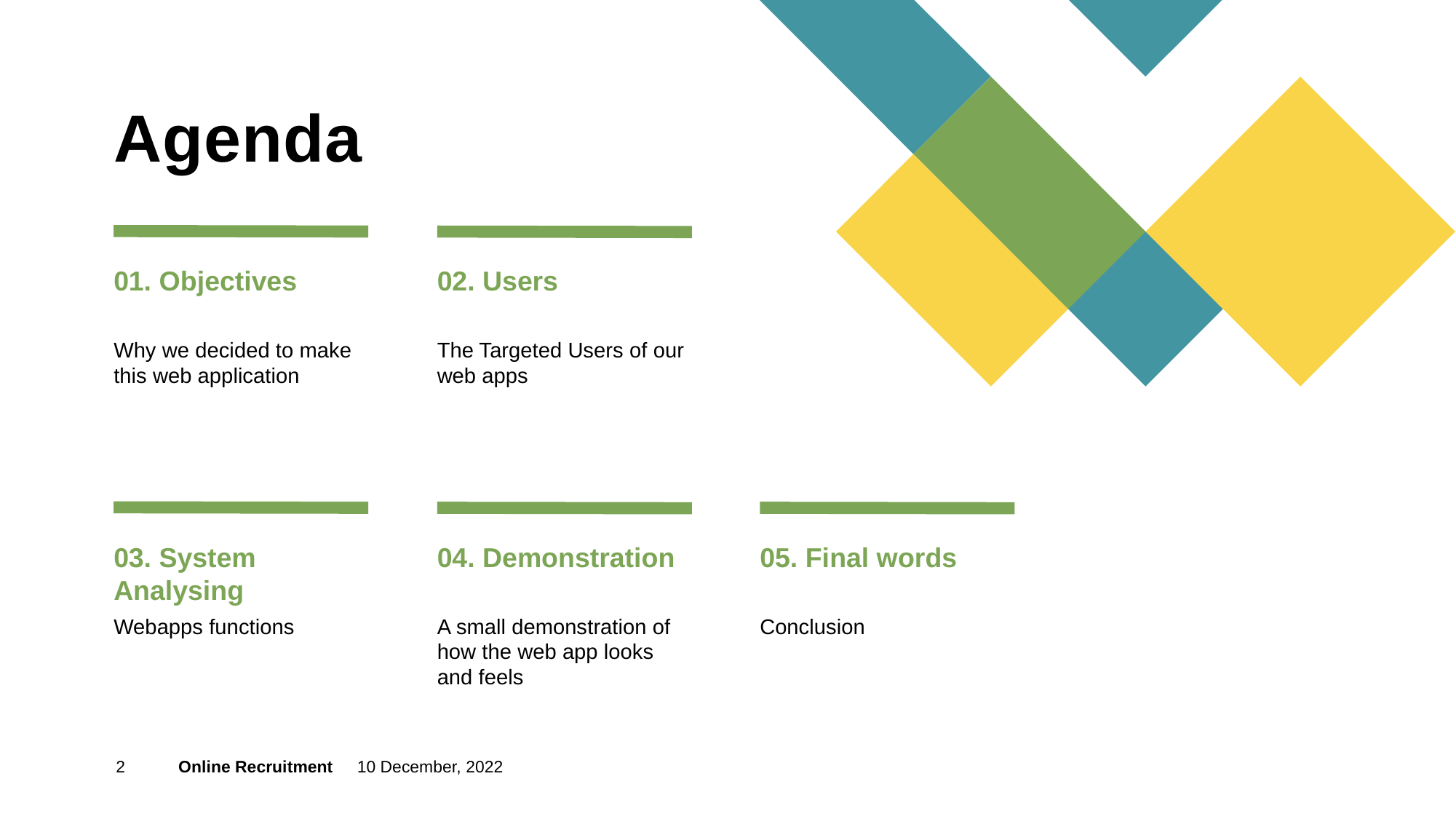

# Agenda
01. Objectives
02. Users
Why we decided to make this web application
The Targeted Users of our web apps
03. System Analysing
04. Demonstration
05. Final words
Webapps functions
A small demonstration of how the web app looks and feels
Conclusion
2
Online Recruitment
10 December, 2022